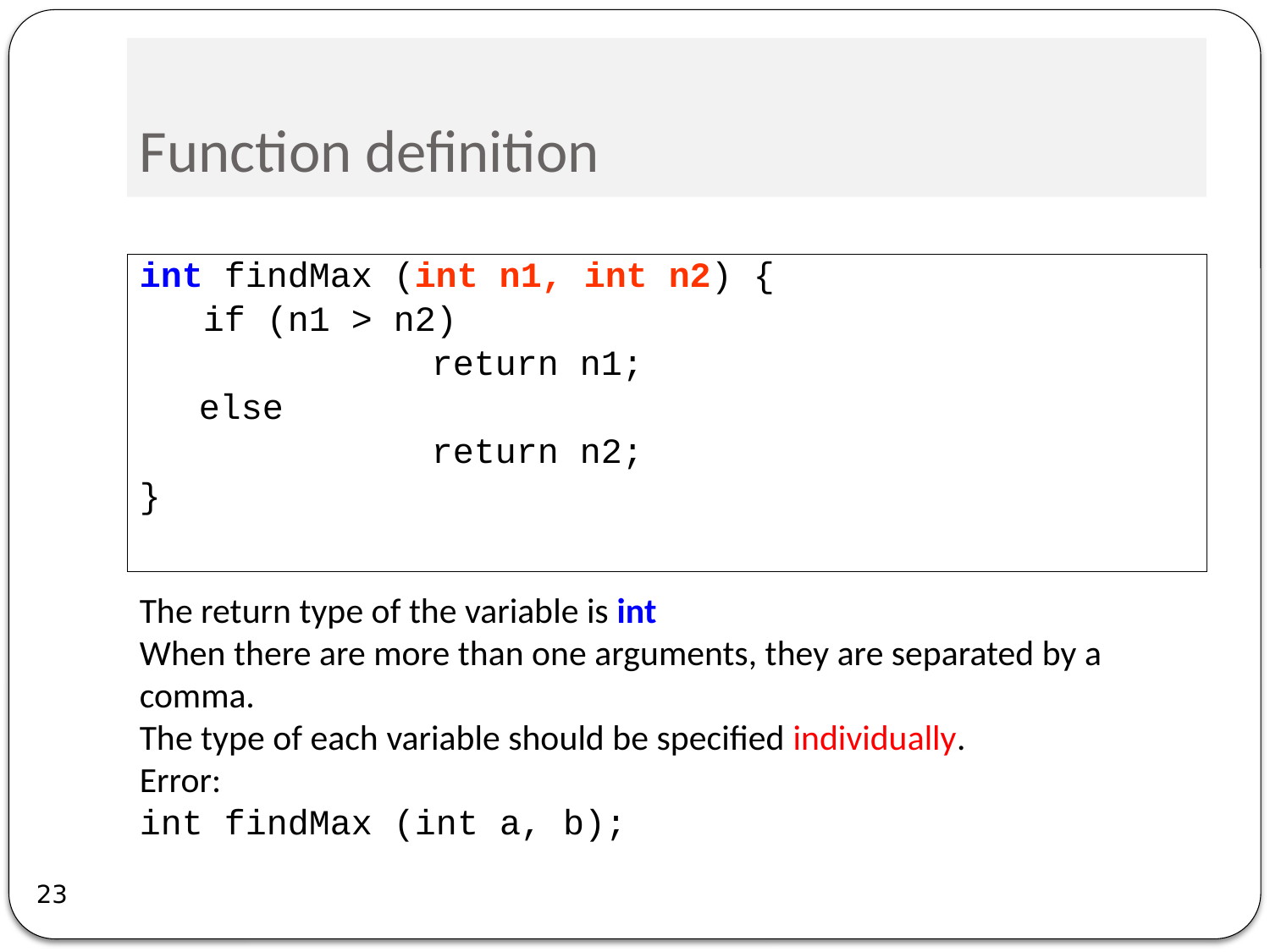

# Function definition
int findMax (int n1, int n2) {
   if (n1 > n2)
			return n1;
	 else
   		return n2;
}

The return type of the variable is int
When there are more than one arguments, they are separated by a comma.
The type of each variable should be specified individually.
Error:
int findMax (int a, b);
23